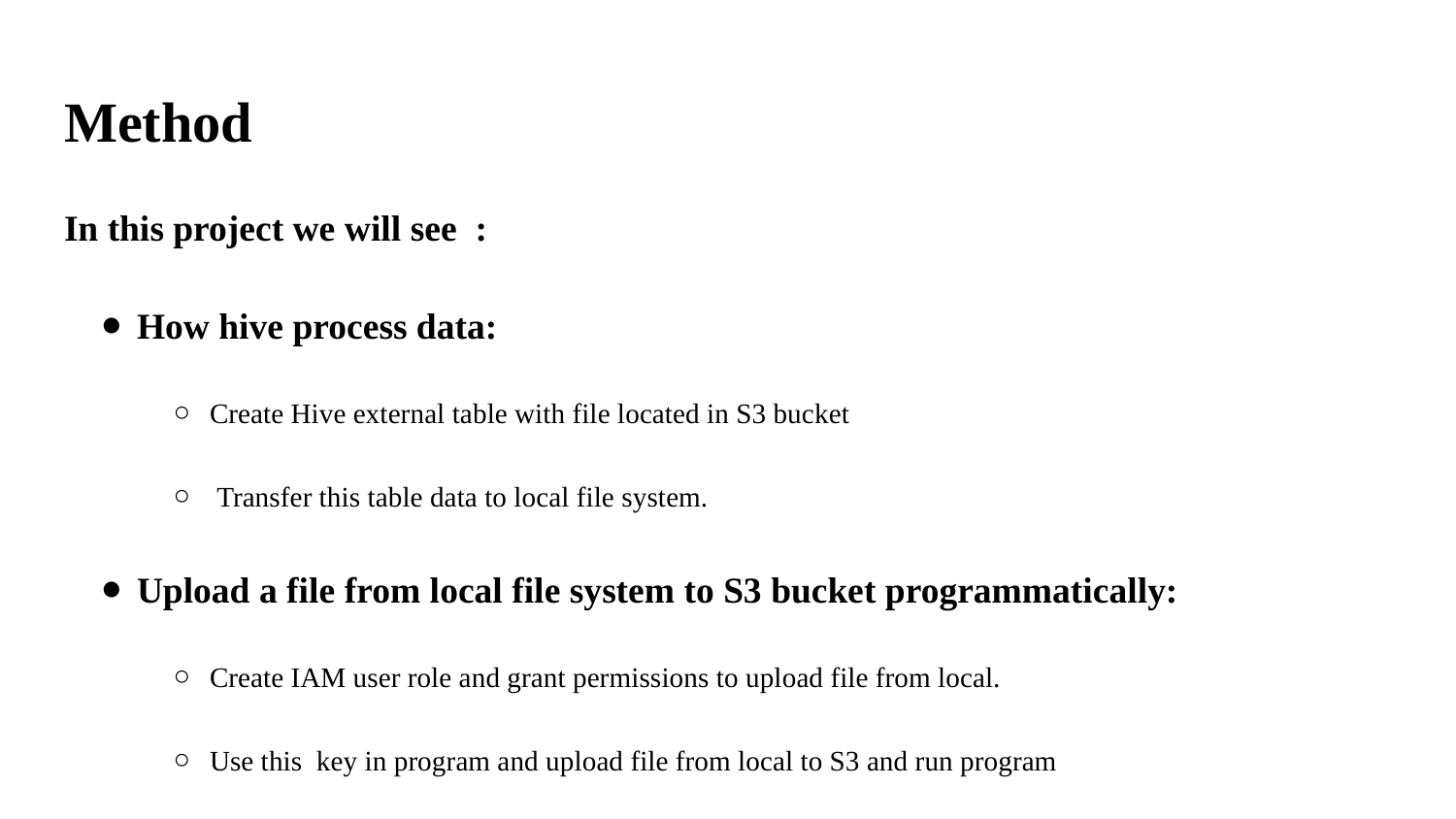

# Method
In this project we will see  :
How hive process data:
Create Hive external table with file located in S3 bucket
 Transfer this table data to local file system.
Upload a file from local file system to S3 bucket programmatically:
Create IAM user role and grant permissions to upload file from local.
Use this  key in program and upload file from local to S3 and run program
Verify file upload in S3